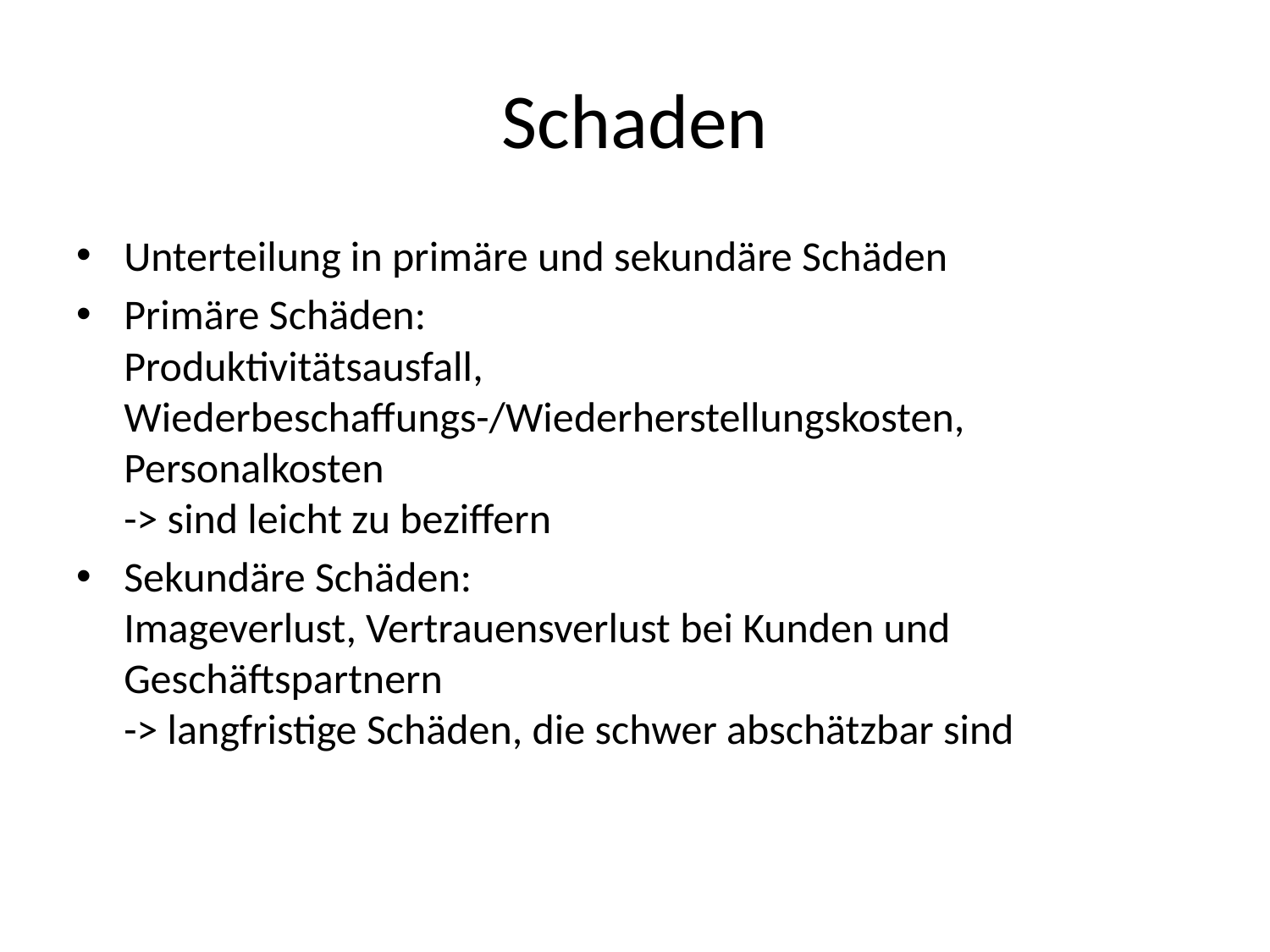

# Schaden
Unterteilung in primäre und sekundäre Schäden
Primäre Schäden:
Produktivitätsausfall, Wiederbeschaffungs-/Wiederherstellungskosten, Personalkosten
-> sind leicht zu beziffern
Sekundäre Schäden:
Imageverlust, Vertrauensverlust bei Kunden und Geschäftspartnern
-> langfristige Schäden, die schwer abschätzbar sind